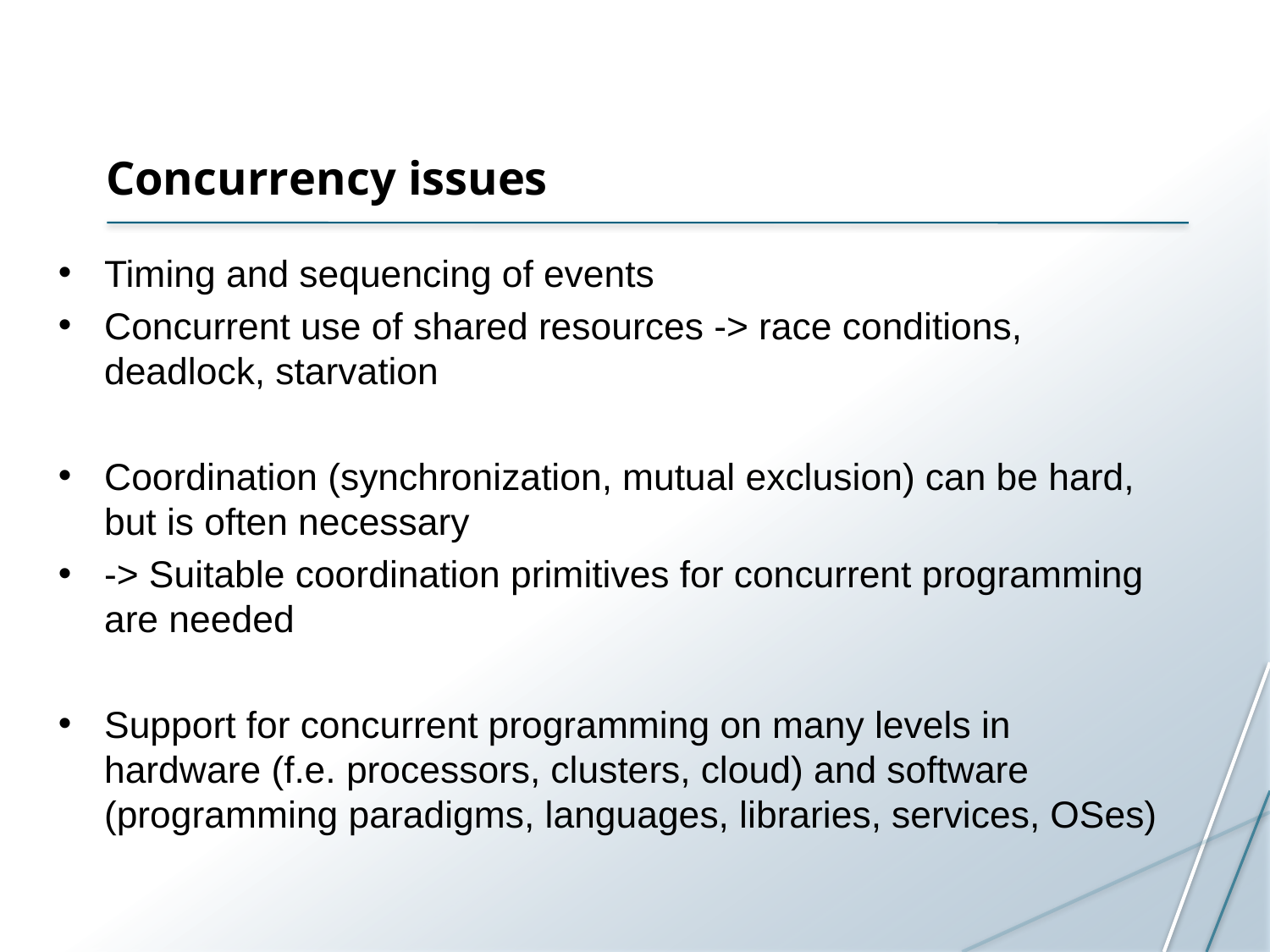

# Concurrency issues
Timing and sequencing of events
Concurrent use of shared resources -> race conditions, deadlock, starvation

Coordination (synchronization, mutual exclusion) can be hard, but is often necessary
-> Suitable coordination primitives for concurrent programming are needed

Support for concurrent programming on many levels in hardware (f.e. processors, clusters, cloud) and software (programming paradigms, languages, libraries, services, OSes)